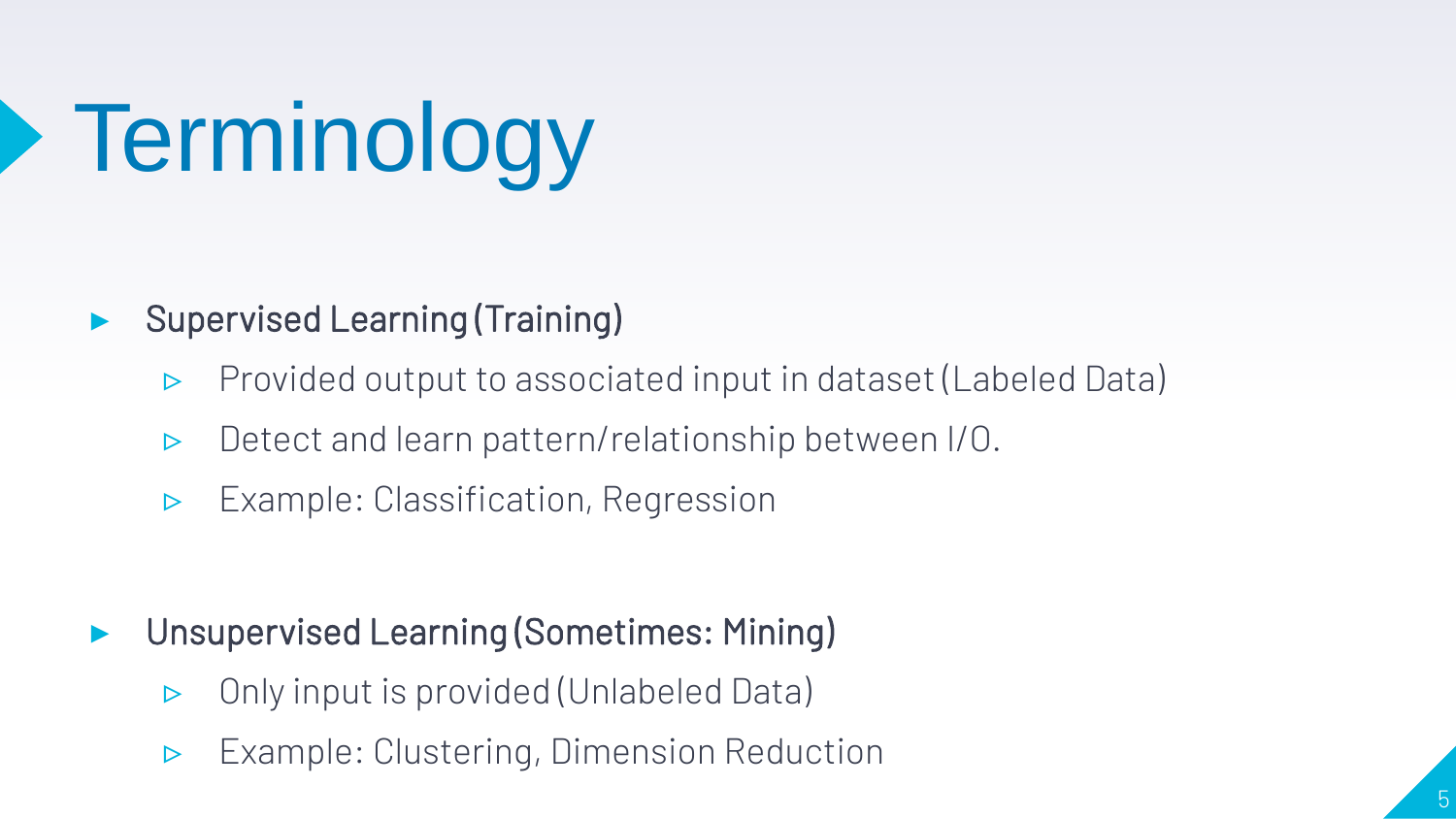

# Terminology
Supervised Learning (Training)
Provided output to associated input in dataset (Labeled Data)
Detect and learn pattern/relationship between I/O.
Example: Classification, Regression

Unsupervised Learning (Sometimes: Mining)
Only input is provided (Unlabeled Data)
Example: Clustering, Dimension Reduction
5